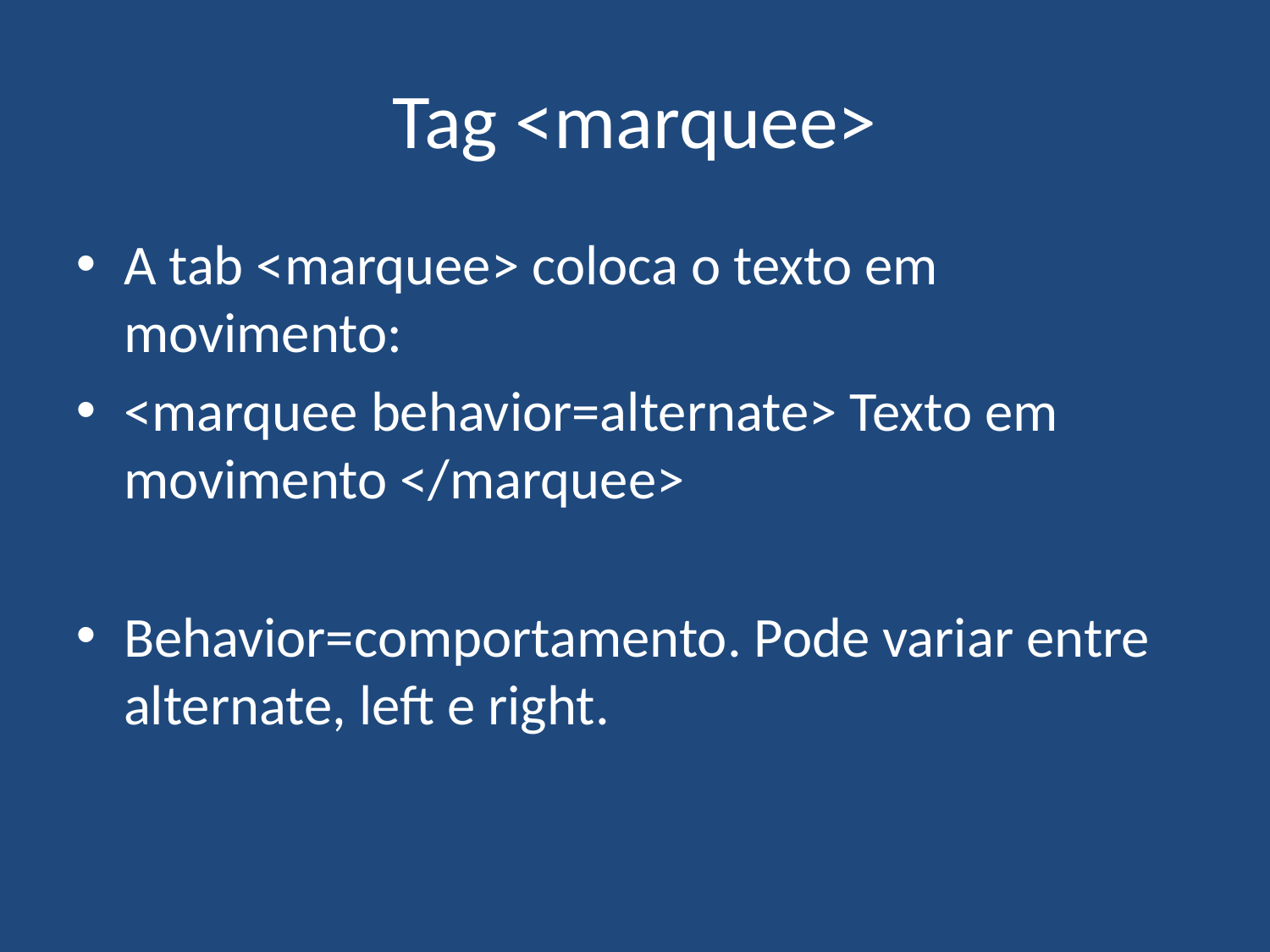

# Tag <marquee>
A tab <marquee> coloca o texto em movimento:
<marquee behavior=alternate> Texto em movimento </marquee>

Behavior=comportamento. Pode variar entre alternate, left e right.